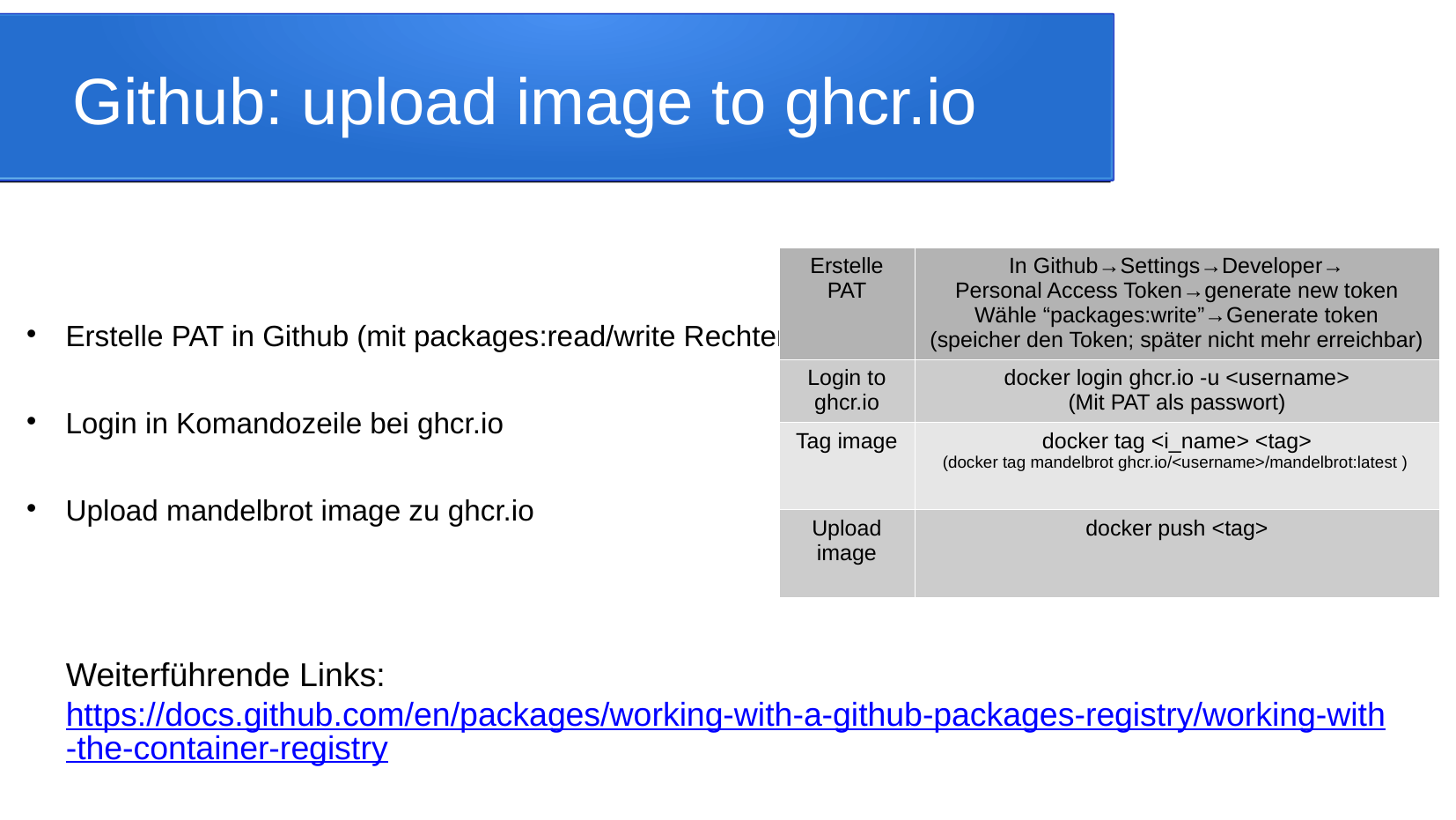

Github: upload image to ghcr.io
 Erstelle PAT in Github (mit packages:read/write Rechten)
 Login in Komandozeile bei ghcr.io
 Upload mandelbrot image zu ghcr.io
| Erstelle PAT | In Github→Settings→Developer→ Personal Access Token→generate new token Wähle “packages:write”→Generate token (speicher den Token; später nicht mehr erreichbar) |
| --- | --- |
| Login to ghcr.io | docker login ghcr.io -u <username> (Mit PAT als passwort) |
| Tag image | docker tag <i\_name> <tag> (docker tag mandelbrot ghcr.io/<username>/mandelbrot:latest ) |
| Upload image | docker push <tag> |
Weiterführende Links:
https://docs.github.com/en/packages/working-with-a-github-packages-registry/working-with-the-container-registry